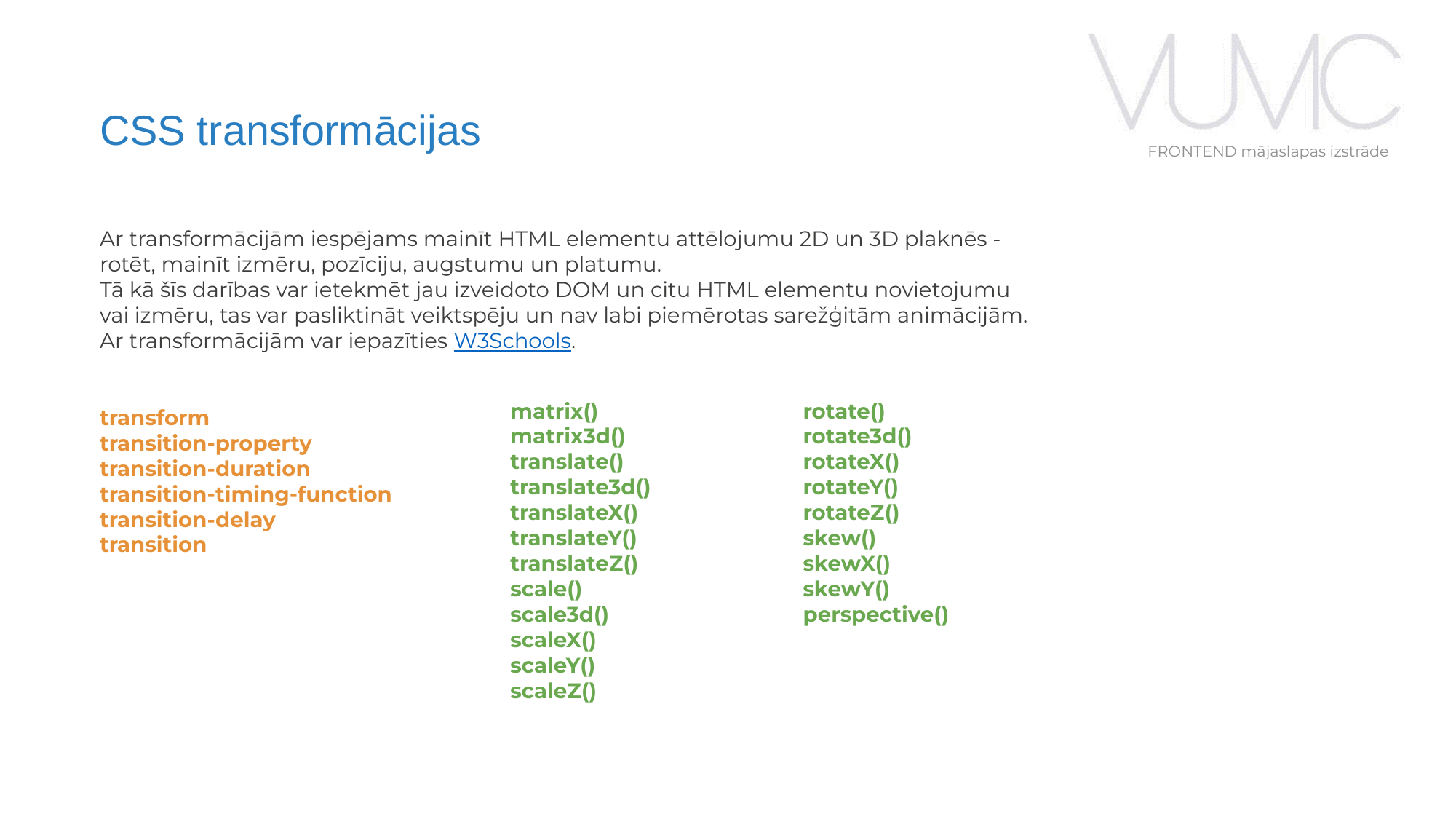

CSS transformācijas
FRONTEND mājaslapas izstrāde
Ar transformācijām iespējams mainīt HTML elementu attēlojumu 2D un 3D plaknēs - rotēt, mainīt izmēru, pozīciju, augstumu un platumu.
Tā kā šīs darības var ietekmēt jau izveidoto DOM un citu HTML elementu novietojumu vai izmēru, tas var pasliktināt veiktspēju un nav labi piemērotas sarežģitām animācijām.
Ar transformācijām var iepazīties W3Schools.

transform
transition-property
transition-duration
transition-timing-function
transition-delay
transition
matrix()
matrix3d()
translate()
translate3d()
translateX()
translateY()
translateZ()
scale()
scale3d()
scaleX()
scaleY()
scaleZ()

rotate()
rotate3d()
rotateX()
rotateY()
rotateZ()
skew()
skewX()
skewY()
perspective()